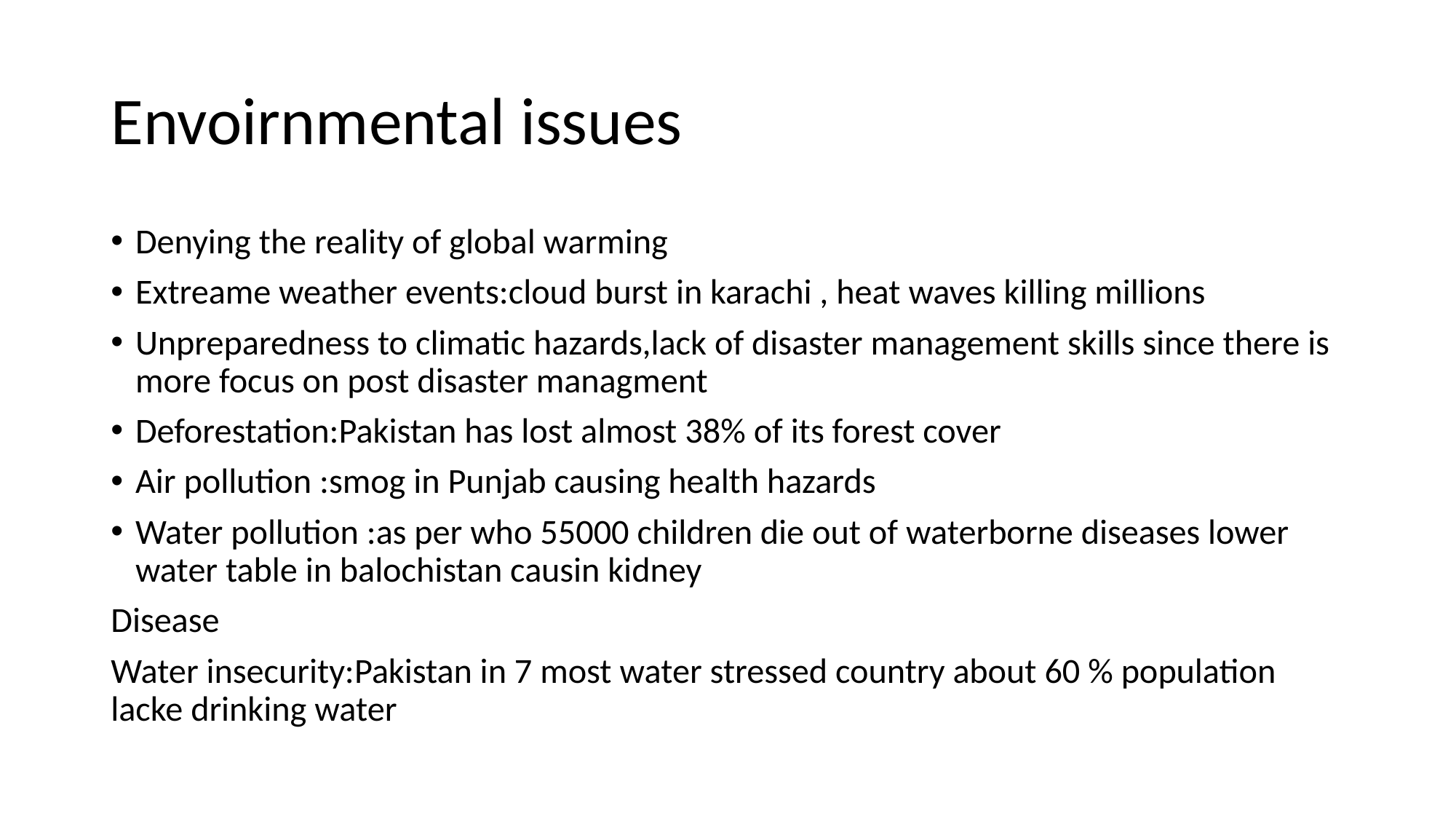

# Envoirnmental issues
Denying the reality of global warming
Extreame weather events:cloud burst in karachi , heat waves killing millions
Unpreparedness to climatic hazards,lack of disaster management skills since there is more focus on post disaster managment
Deforestation:Pakistan has lost almost 38% of its forest cover
Air pollution :smog in Punjab causing health hazards
Water pollution :as per who 55000 children die out of waterborne diseases lower water table in balochistan causin kidney
Disease
Water insecurity:Pakistan in 7 most water stressed country about 60 % population lacke drinking water